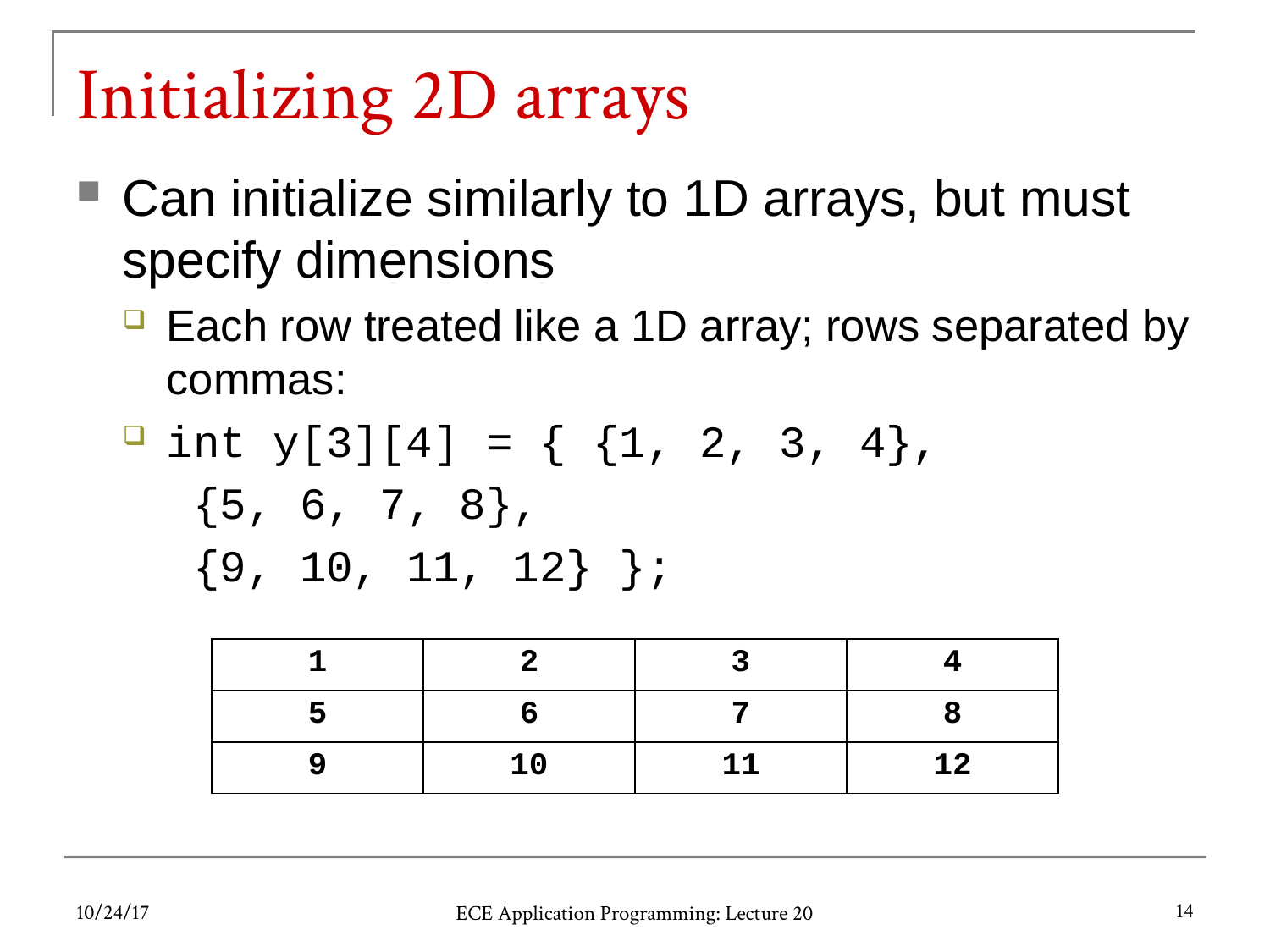

# Initializing 2D arrays
Can initialize similarly to 1D arrays, but must specify dimensions
Each row treated like a 1D array; rows separated by commas:
int y[3][4] = { {1, 2, 3, 4},
					 {5, 6, 7, 8},
					 {9, 10, 11, 12} };
| 1 | 2 | 3 | 4 |
| --- | --- | --- | --- |
| 5 | 6 | 7 | 8 |
| 9 | 10 | 11 | 12 |
10/24/17
14
ECE Application Programming: Lecture 20